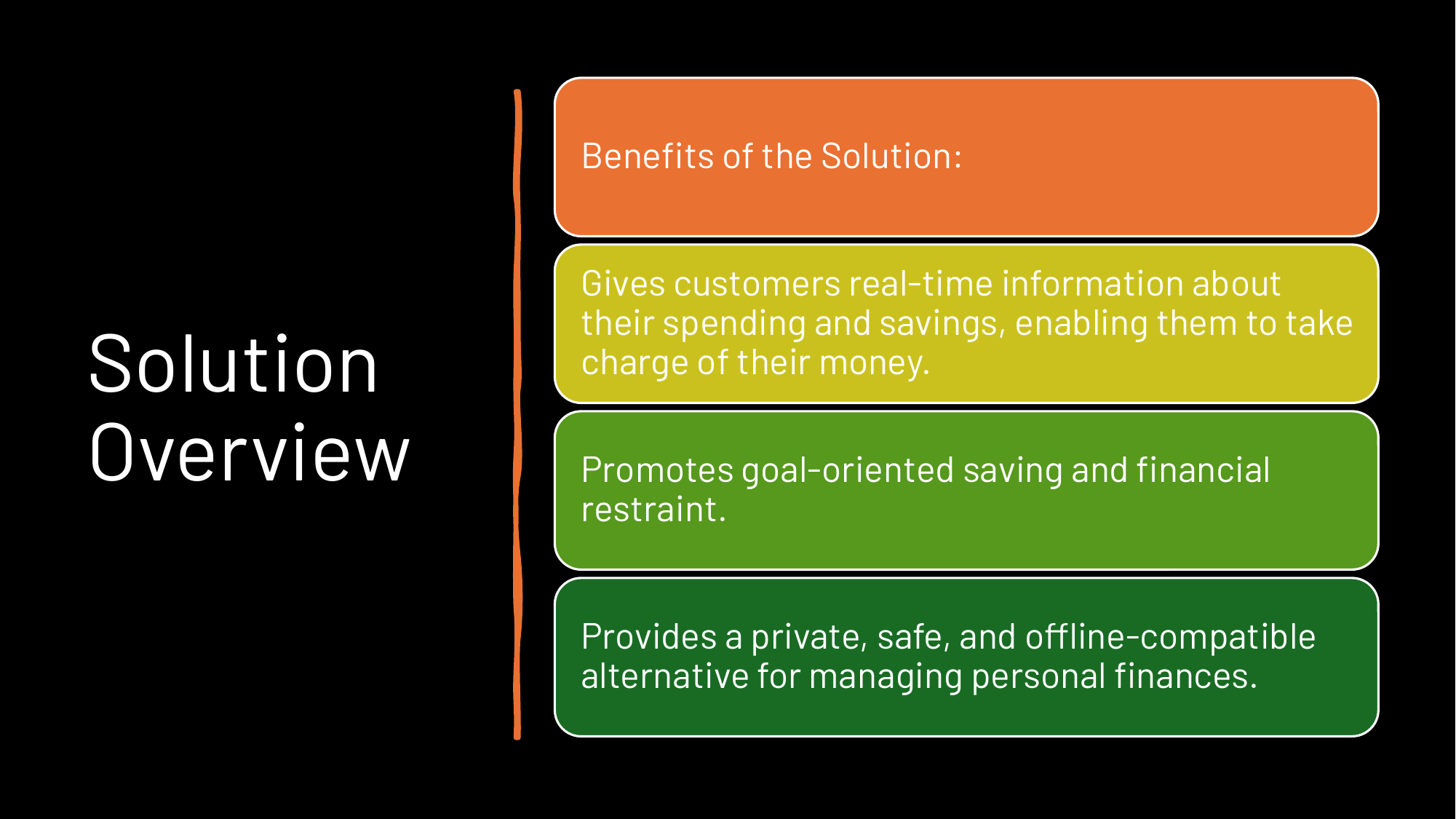

Benefits of the Solution:
Gives customers real-time information about their spending and savings, enabling them to take charge of their money.
Promotes goal-oriented saving and financial restraint.
Provides a private, safe, and offline-compatible alternative for managing personal finances.
# Solution Overview